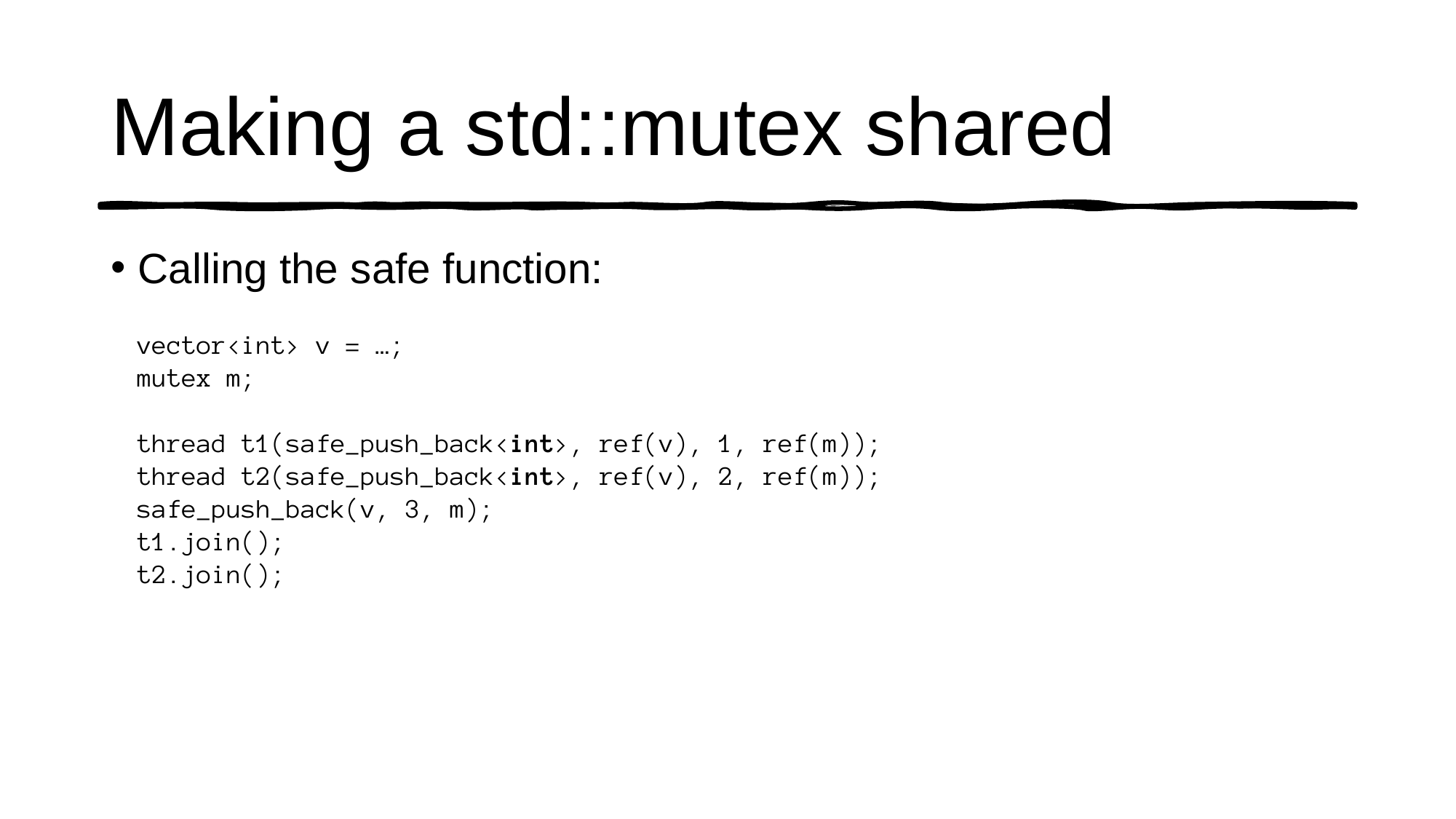

# Making a std::mutex shared
Calling the safe function:
vector<int> v = …;
mutex m;

thread t1(safe_push_back<int>, ref(v), 1, ref(m));
thread t2(safe_push_back<int>, ref(v), 2, ref(m));
safe_push_back(v, 3, m);
t1.join();
t2.join();